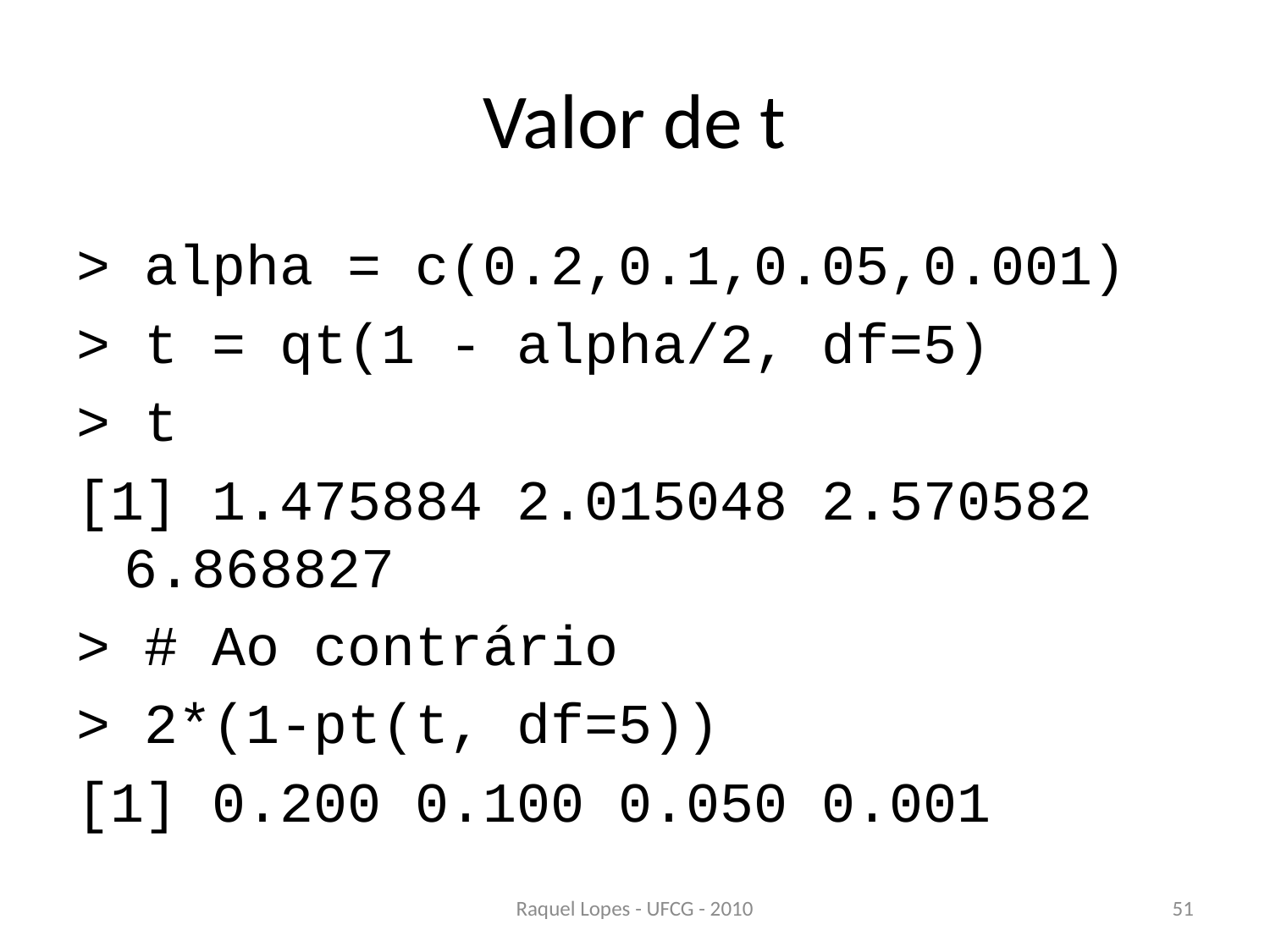

# Valor de t
> alpha = c(0.2,0.1,0.05,0.001)
> t = qt(1 - alpha/2, df=5)
> t
[1] 1.475884 2.015048 2.570582 6.868827
> # Ao contrário
> 2*(1-pt(t, df=5))
[1] 0.200 0.100 0.050 0.001
Raquel Lopes - UFCG - 2010
51